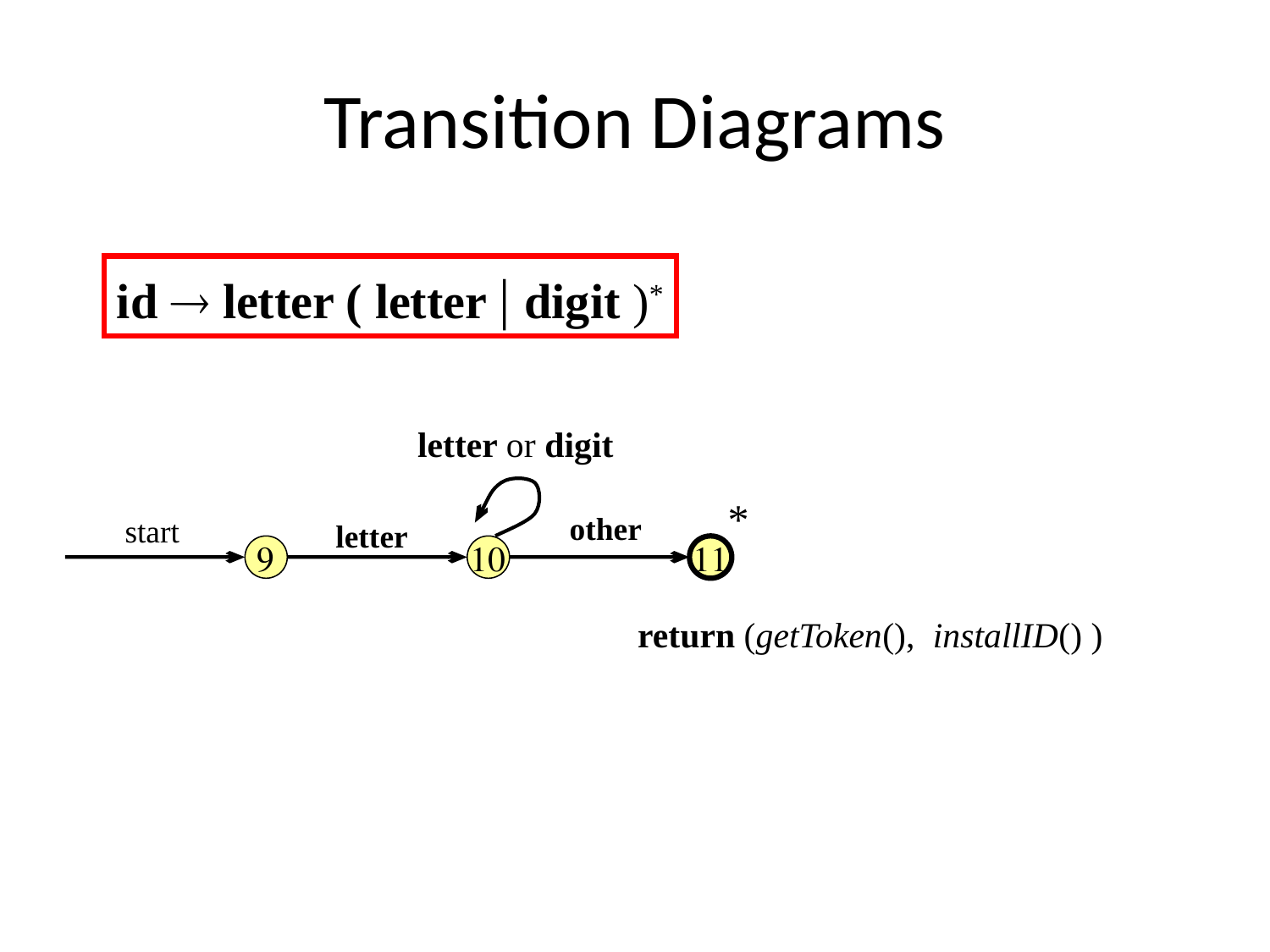

# Transition Diagrams
id → letter ( letter | digit )*
letter or digit

*
other
start
letter
9
10
11

return (getToken(),  installID() )